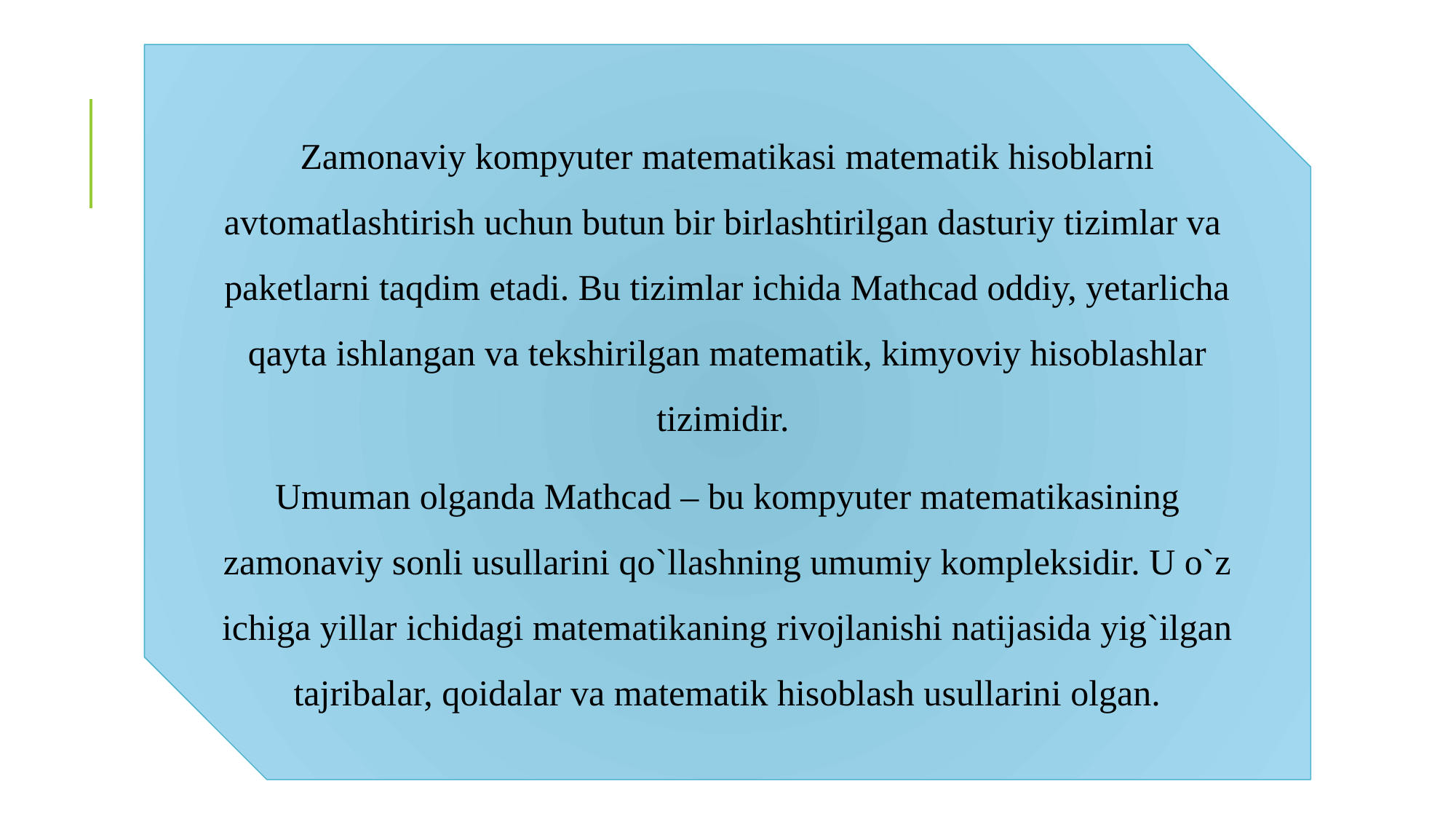

Zamonaviy kоmpyuter matematikasi matematik hisoblarni avtomatlashtirish uchun butun bir birlashtirilgan dasturiy tizimlar va  paketlarni taqdim etadi. Bu tizimlar ichida Mathcad oddiy, yetarlicha qayta ishlangan va tekshirilgan matematik, kimyoviy hisoblashlar tizimidir.
Umuman olganda Mathcad – bu kоmpyuter matematikasining zamonaviy sonli usullarini qo`llashning umumiy kompleksidir. U o`z ichiga yillar ichidagi matematikaning rivojlanishi natijasida yig`ilgan tajribalar, qoidalar va matematik hisoblash usullarini olgan.